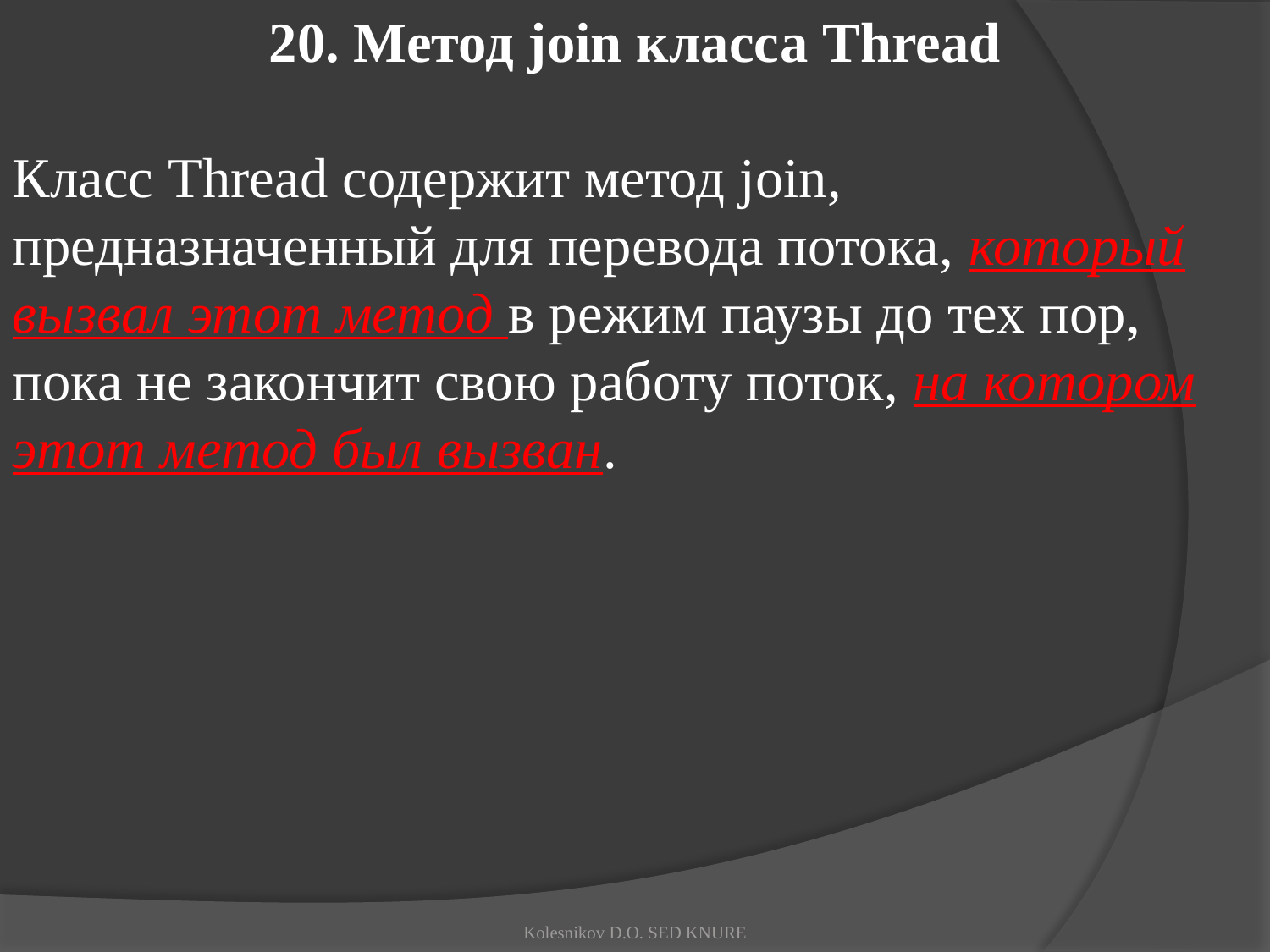

20. Метод join класса Thread

Класс Thread содержит метод join, предназначенный для перевода потока, который вызвал этот метод в режим паузы до тех пор, пока не закончит свою работу поток, на котором этот метод был вызван.

Kolesnikov D.O. SED KNURE